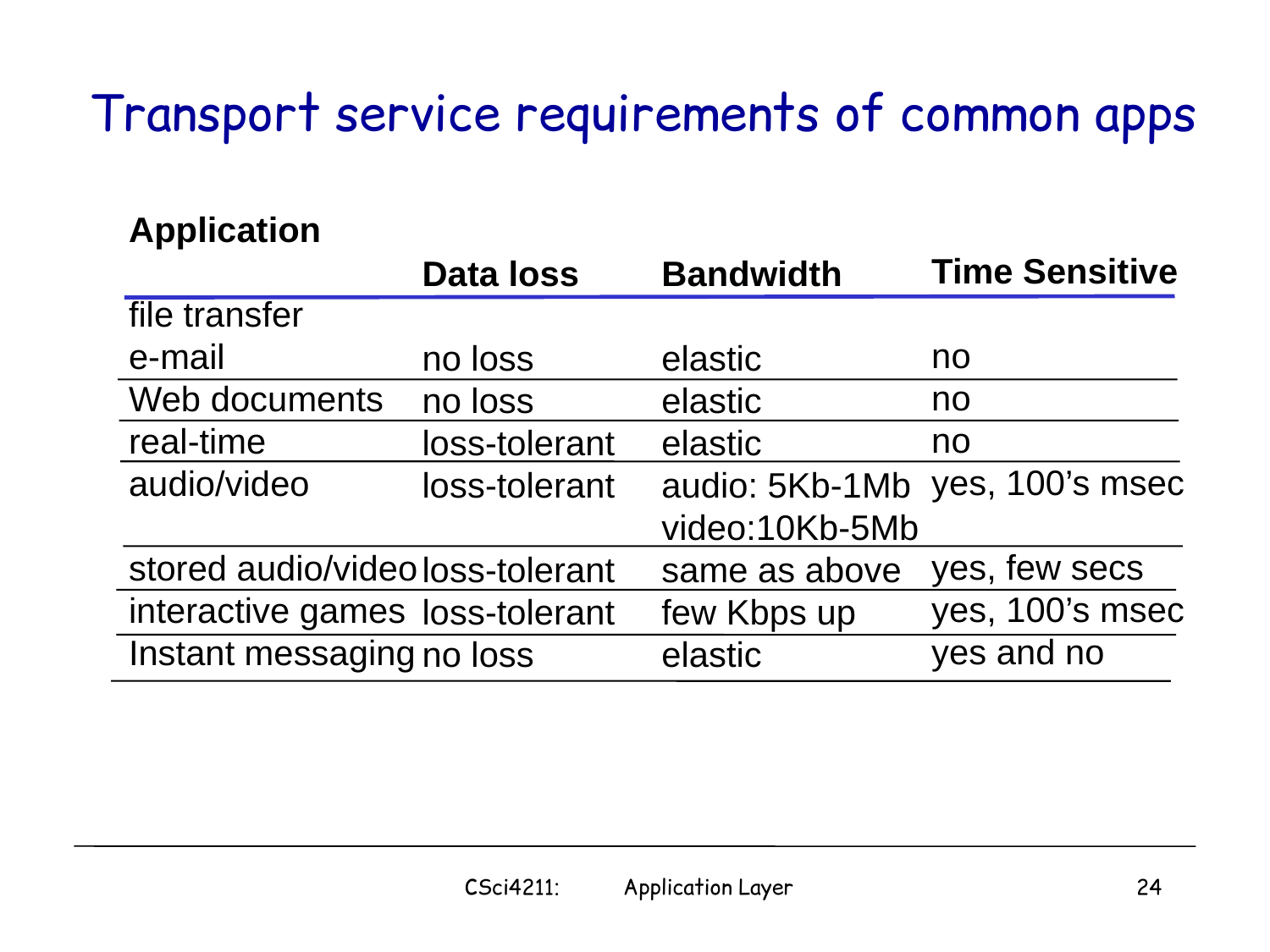

# Transport service requirements of common apps
Application

file transfer
e-mail
Web documents
real-time audio/video

stored audio/video
interactive games
Instant messaging
Time Sensitive

no
no
no
yes, 100’s msec

yes, few secs
yes, 100’s msec
yes and no
Data loss

no loss
no loss
loss-tolerant
loss-tolerant

loss-tolerant
loss-tolerant
no loss
Bandwidth

elastic
elastic
elastic
audio: 5Kb-1Mb
video:10Kb-5Mb
same as above
few Kbps up
elastic

CSci4211:          Application Layer
24